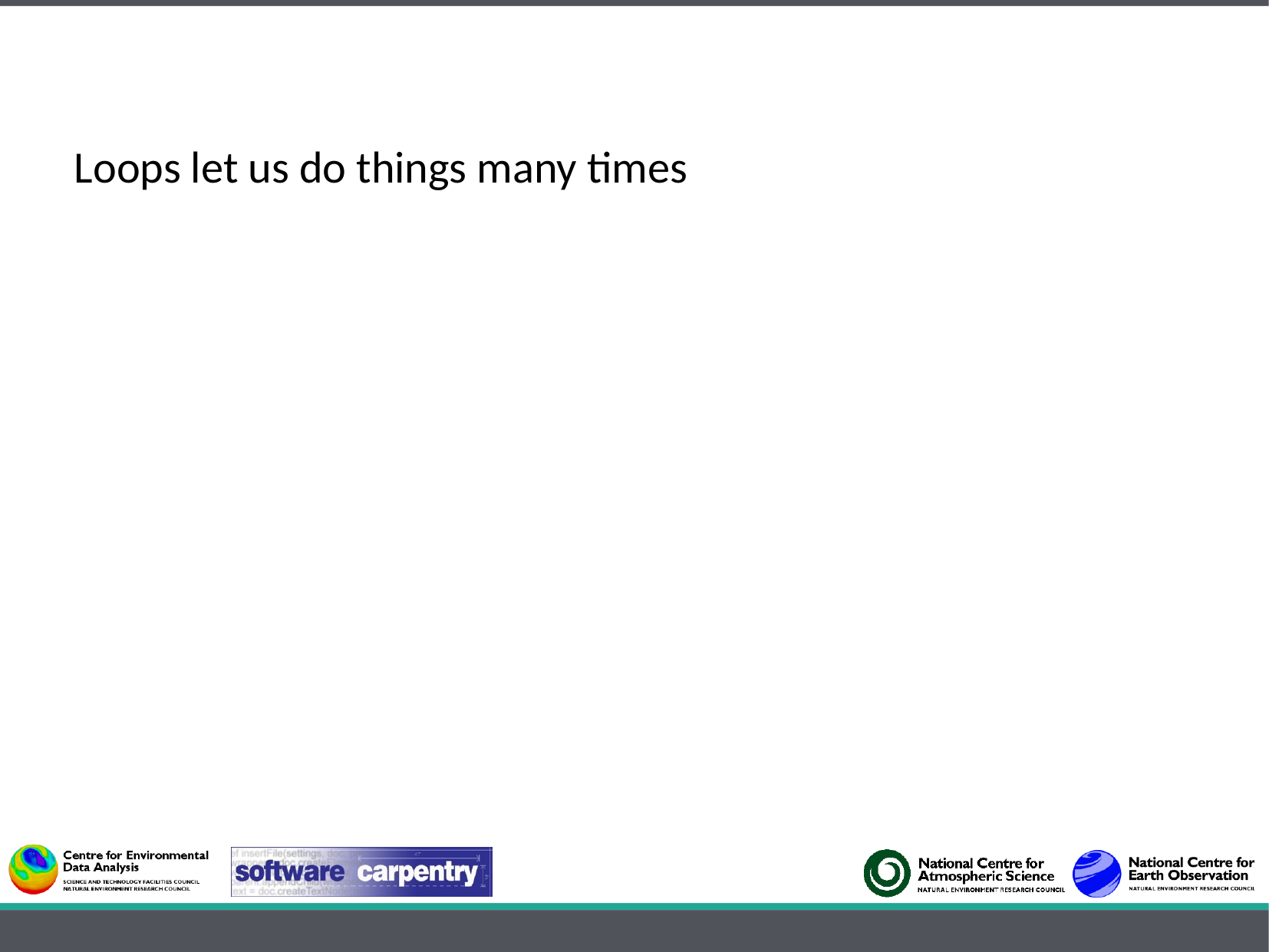

Loops let us do things many times